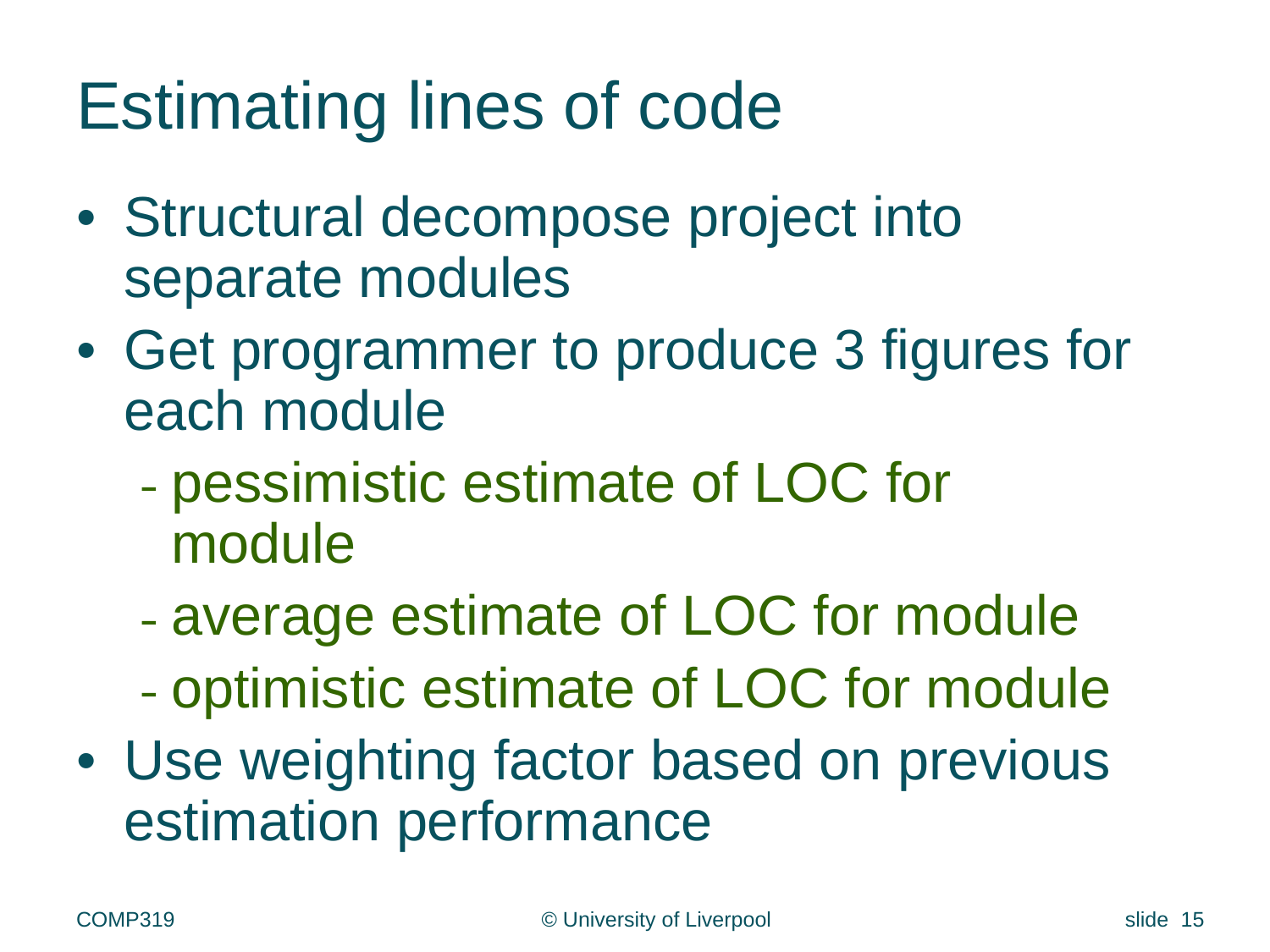

# Estimating lines of code
Structural decompose project into separate modules
Get programmer to produce 3 figures for each module
pessimistic estimate of LOC for module
average estimate of LOC for module
optimistic estimate of LOC for module
Use weighting factor based on previous estimation performance

COMP319
© University of Liverpool
slide  15